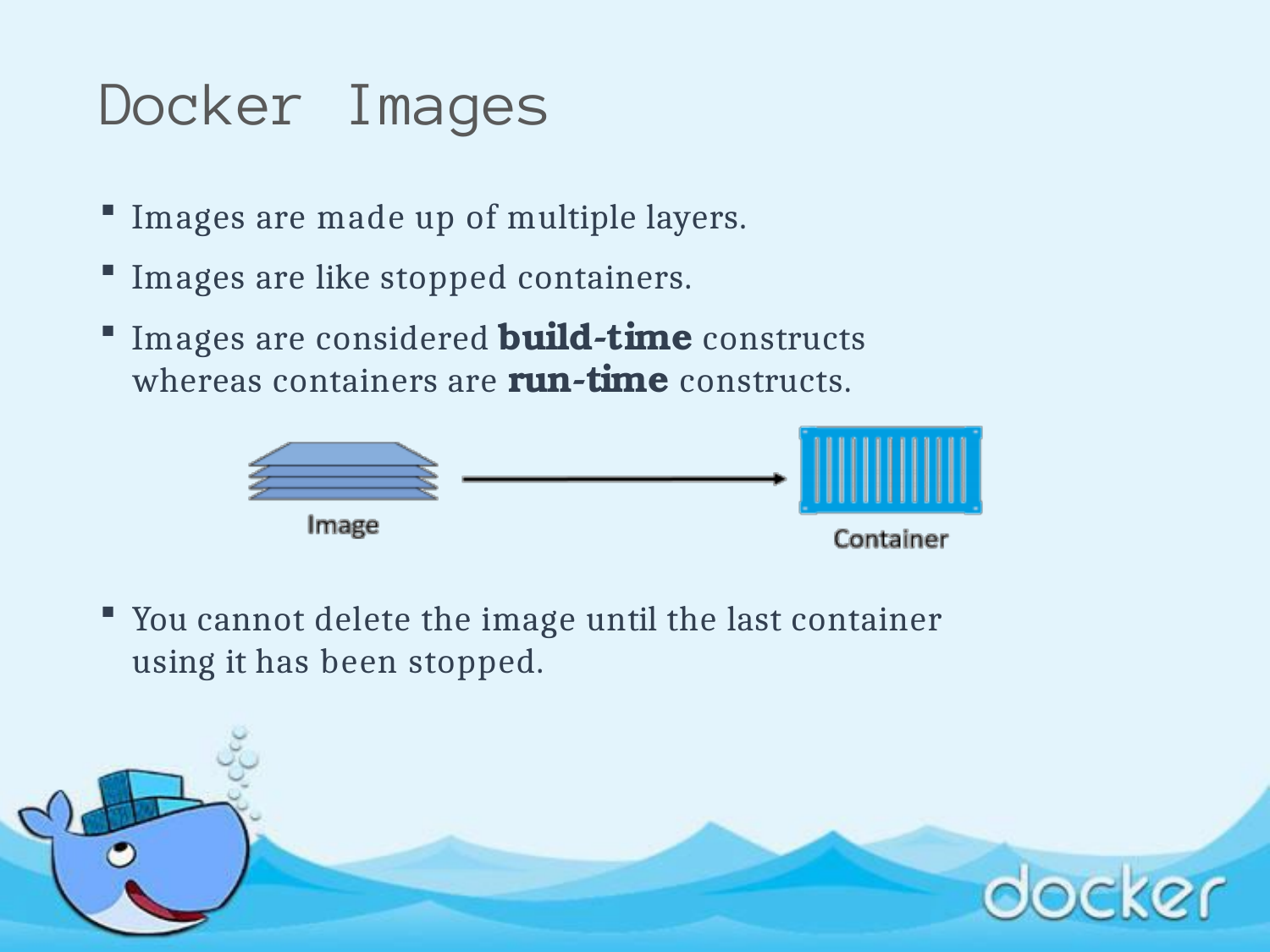

Docker	Images
Images are made up of multiple layers.
Images are like stopped containers.
Images are considered build-time constructs whereas containers are run-time constructs.

You cannot delete the image until the last container using it has been stopped.